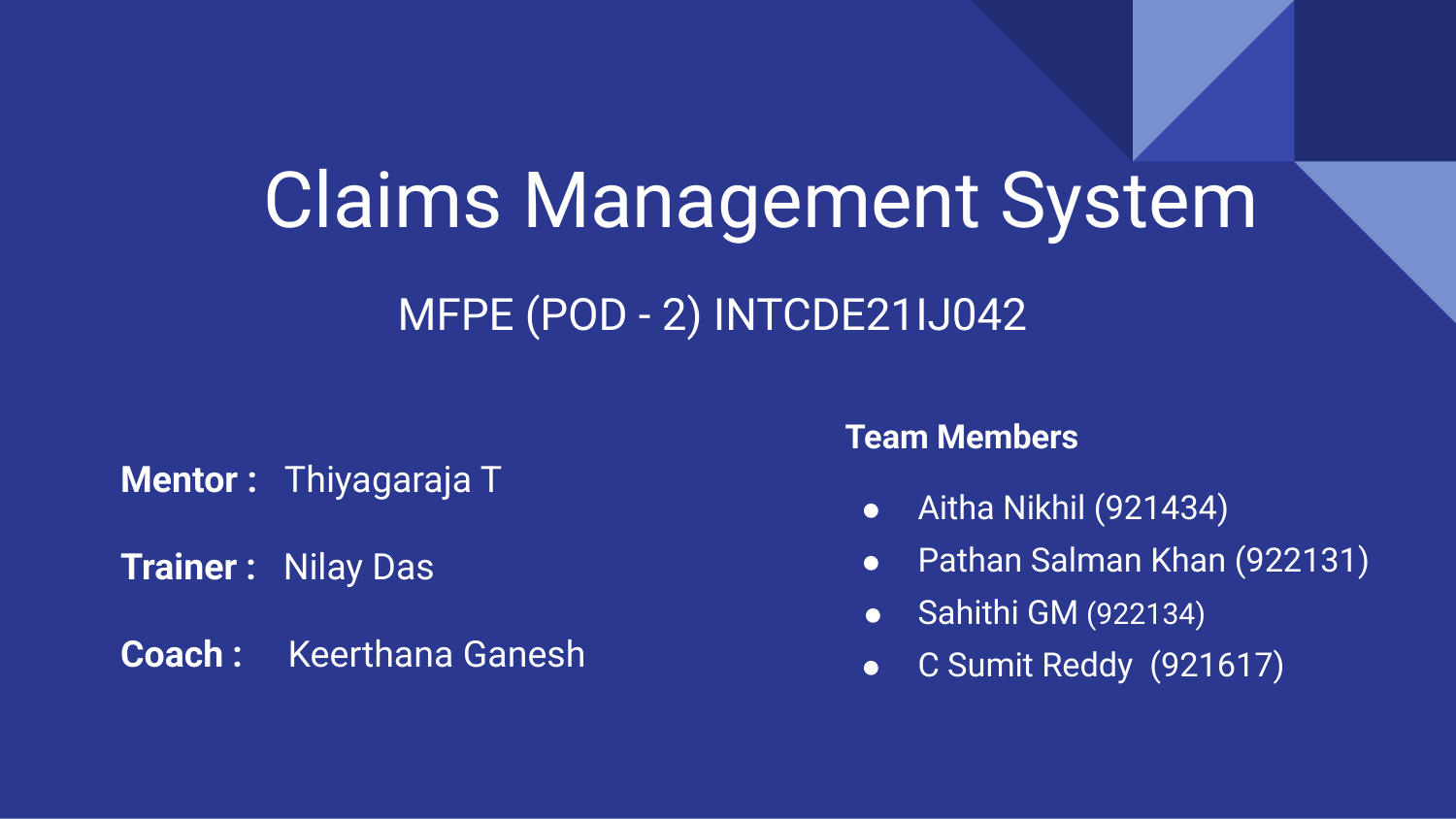

# Claims Management System
MFPE (POD - 2) INTCDE21IJ042

Team Members
Mentor :
Thiyagaraja T
Aitha Nikhil (921434)
Pathan Salman Khan (922131)
Sahithi GM (922134)
C Sumit Reddy  (921617)

Trainer :
Nilay Das
Coach :
Keerthana Ganesh